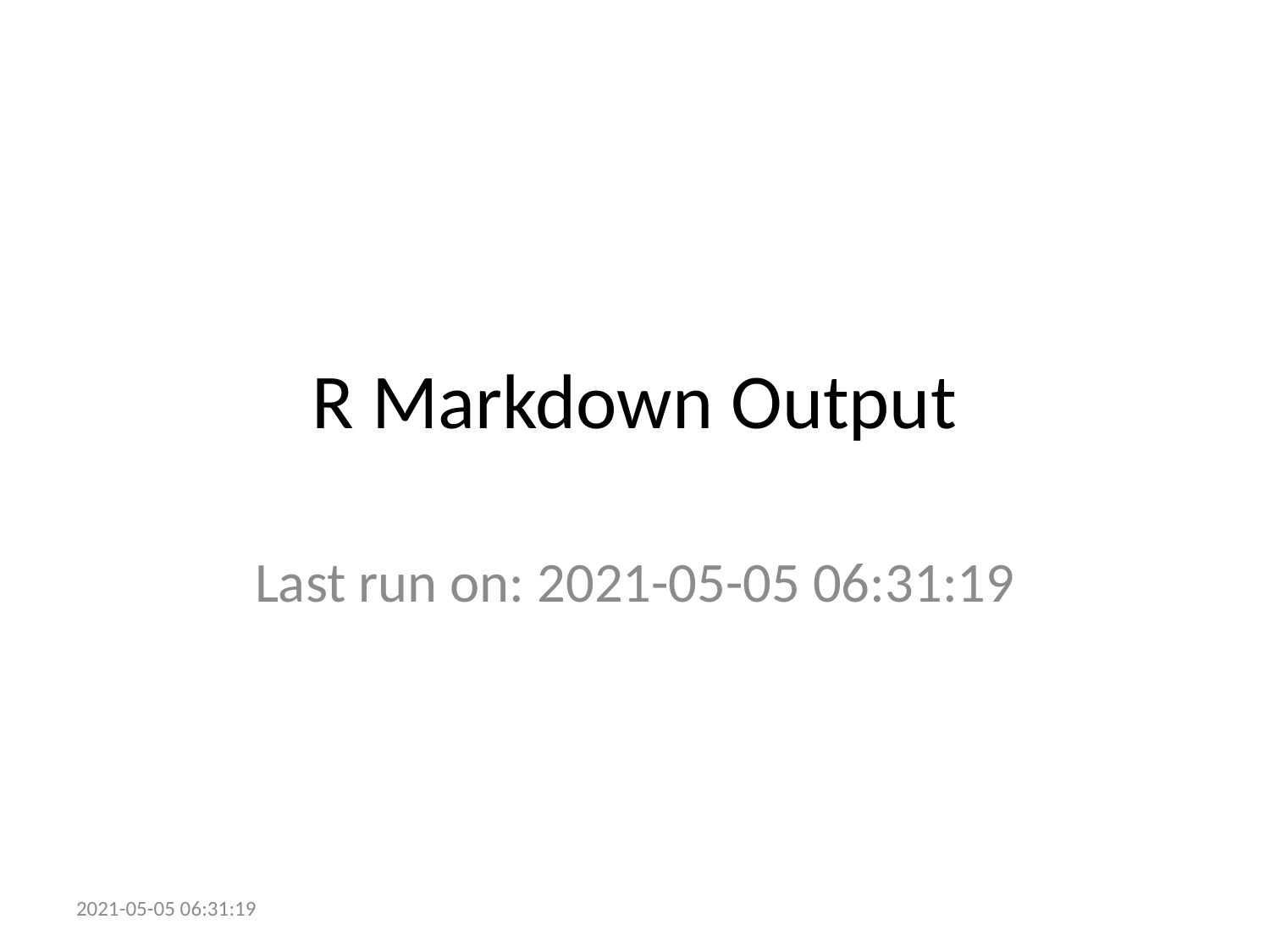

# R Markdown Output
Last run on: 2021-05-05 06:31:19
2021-05-05 06:31:19